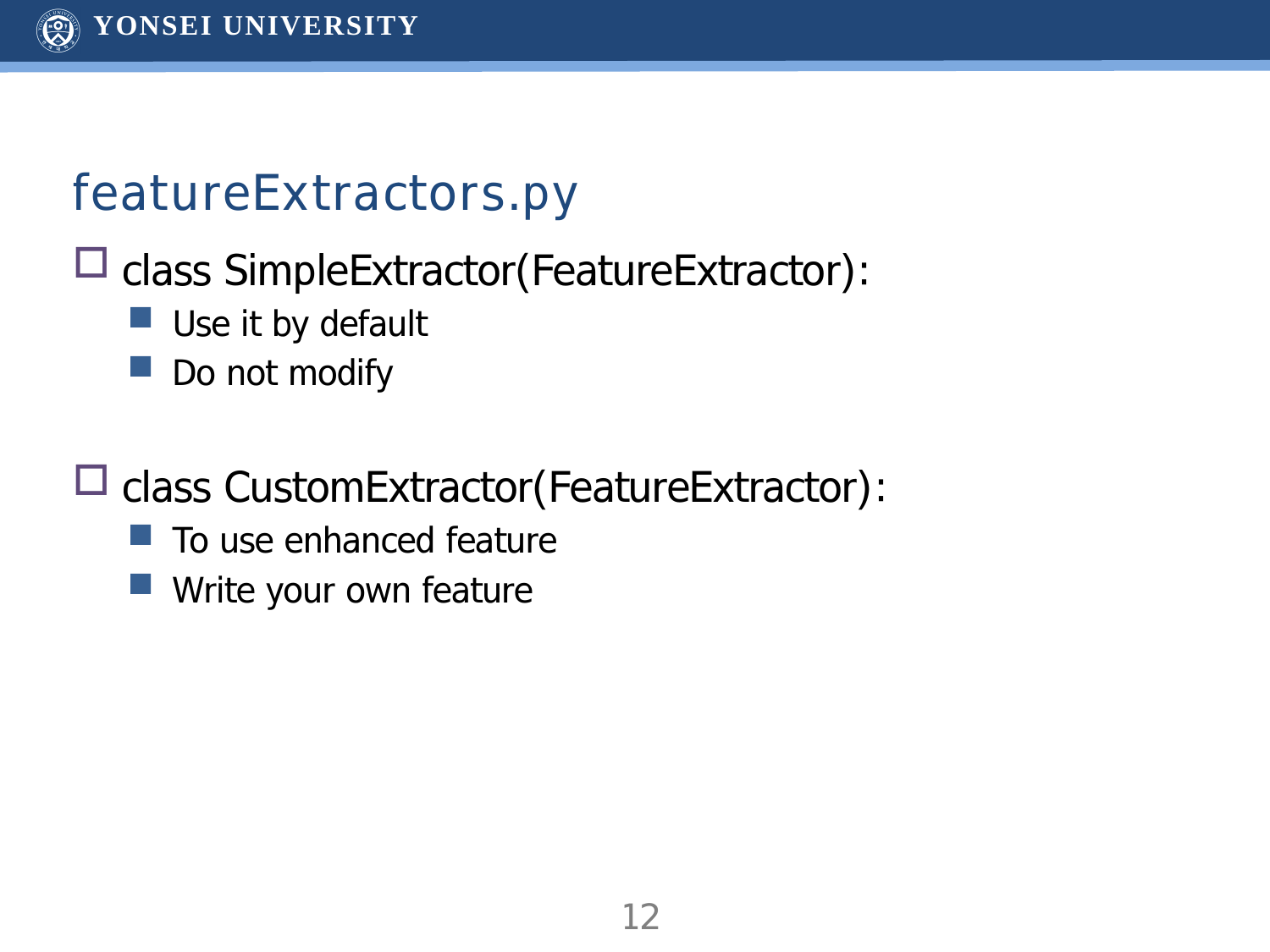

# featureExtractors.py
class SimpleExtractor(FeatureExtractor):
Use it by default
Do not modify

class CustomExtractor(FeatureExtractor):
To use enhanced feature
Write your own feature
12